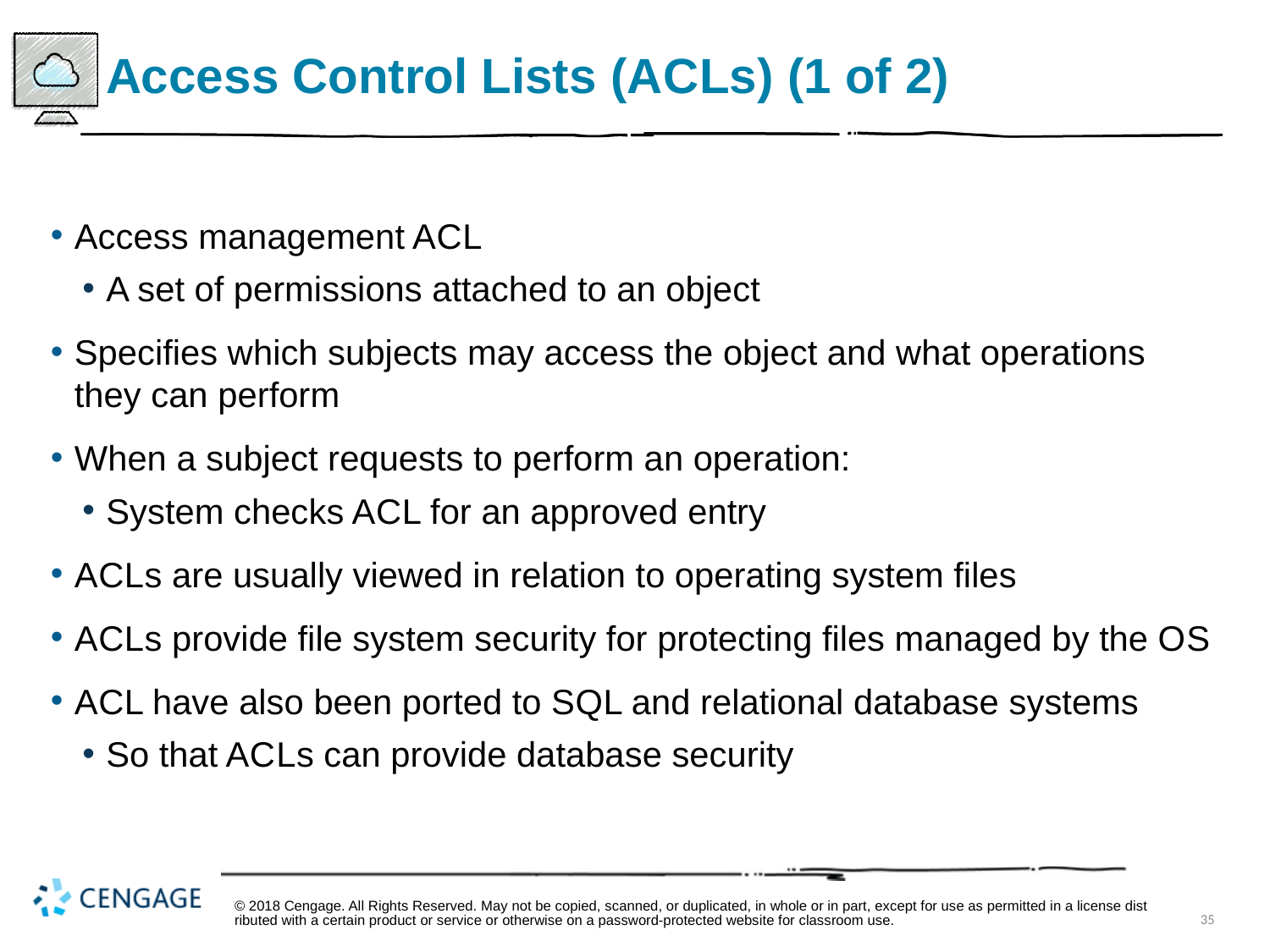

# Access Control Lists (A C L s) (1 of 2)
Access management A C L
A set of permissions attached to an object
Specifies which subjects may access the object and what operations they can perform
When a subject requests to perform an operation:
System checks A C L for an approved entry
A C L s are usually viewed in relation to operating system files
A C L s provide file system security for protecting files managed by the O S
A C L have also been ported to S Q L and relational database systems
So that A C  L s can provide database security
© 2018 Cengage. All Rights Reserved. May not be copied, scanned, or duplicated, in whole or in part, except for use as permitted in a license distributed with a certain product or service or otherwise on a password-protected website for classroom use.